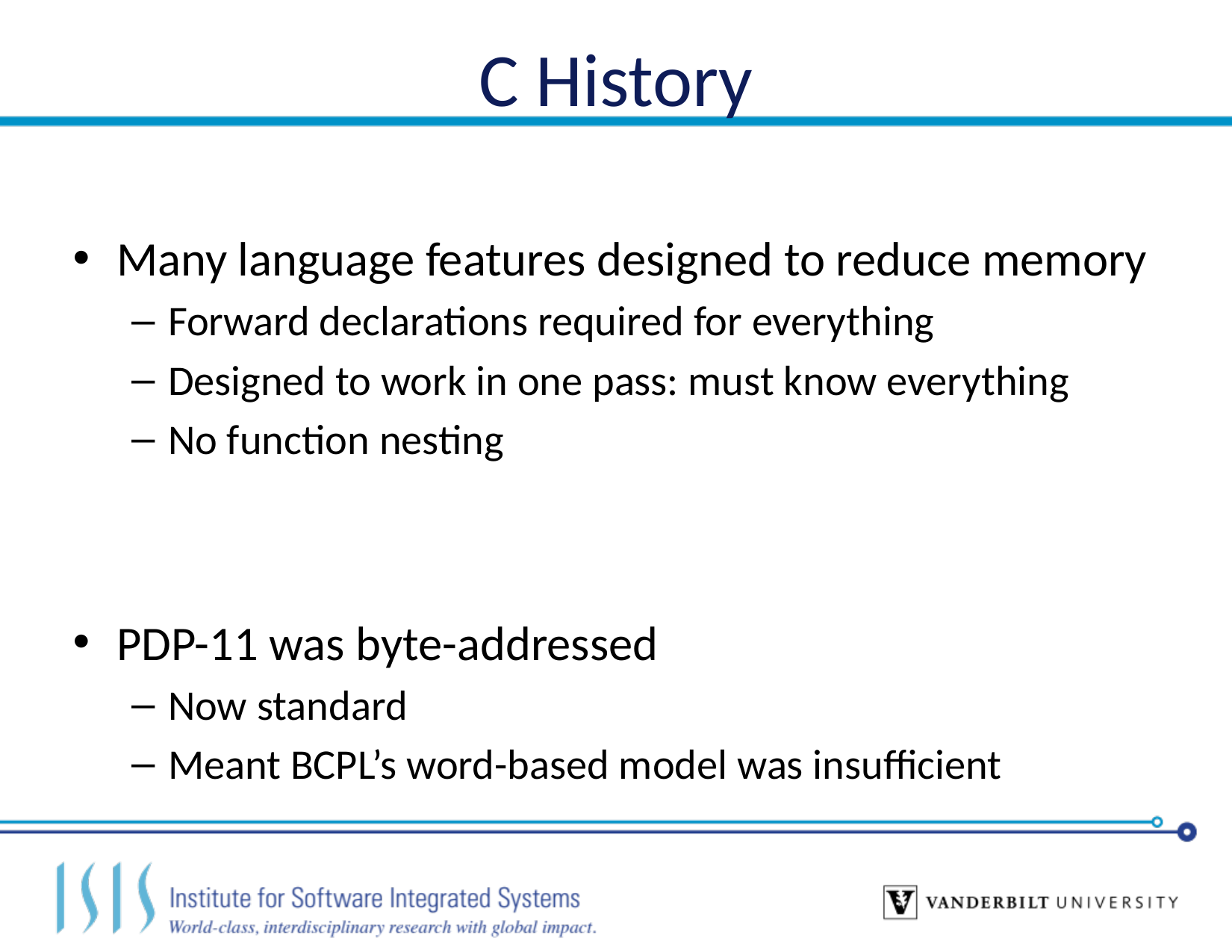

# C History
Many language features designed to reduce memory
Forward declarations required for everything
Designed to work in one pass: must know everything
No function nesting

PDP-11 was byte-addressed
Now standard
Meant BCPL’s word-based model was insufficient